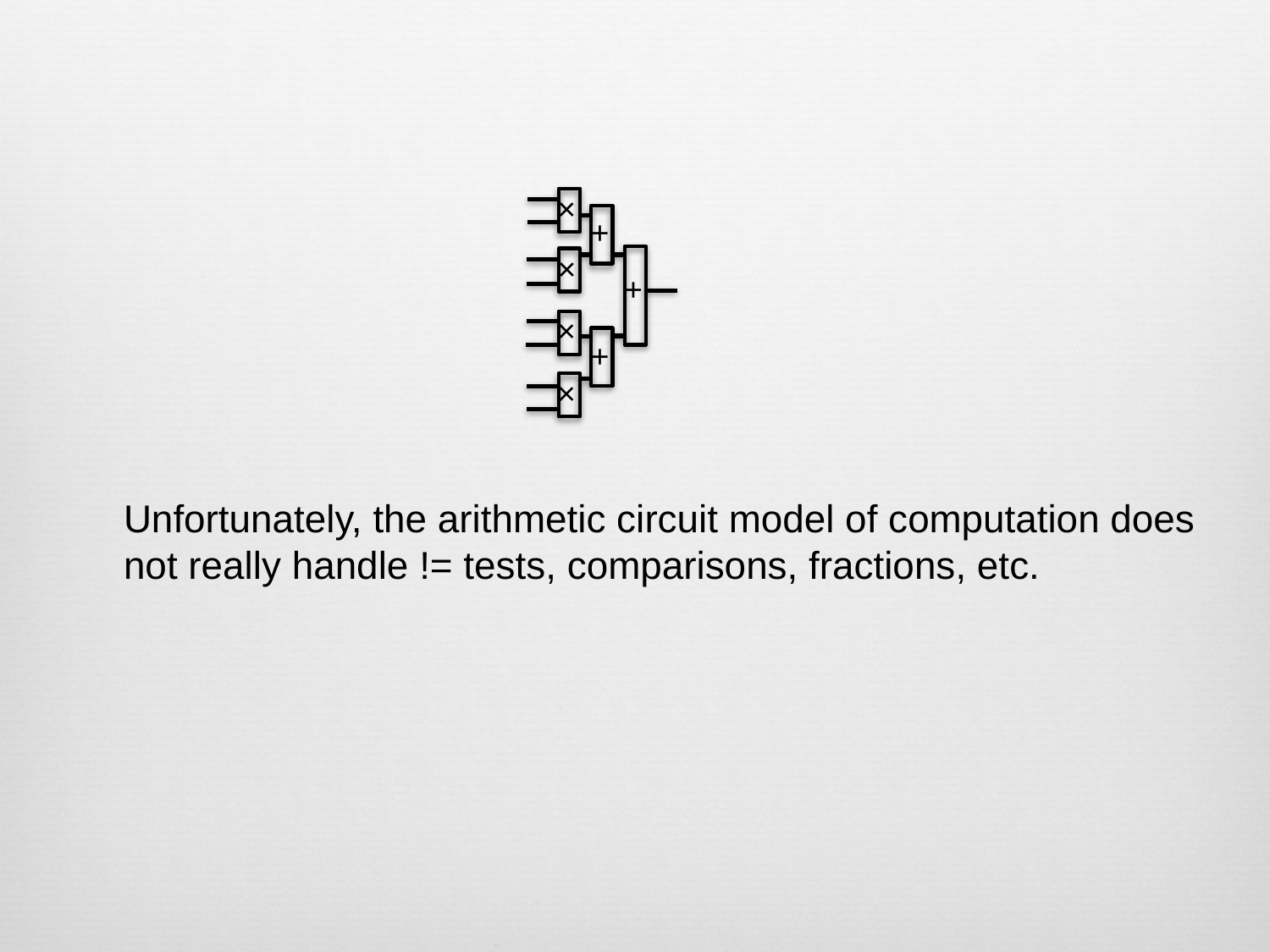

×

+
×

+
×
+
×
Unfortunately, the arithmetic circuit model of computation does not really handle != tests, comparisons, fractions, etc.